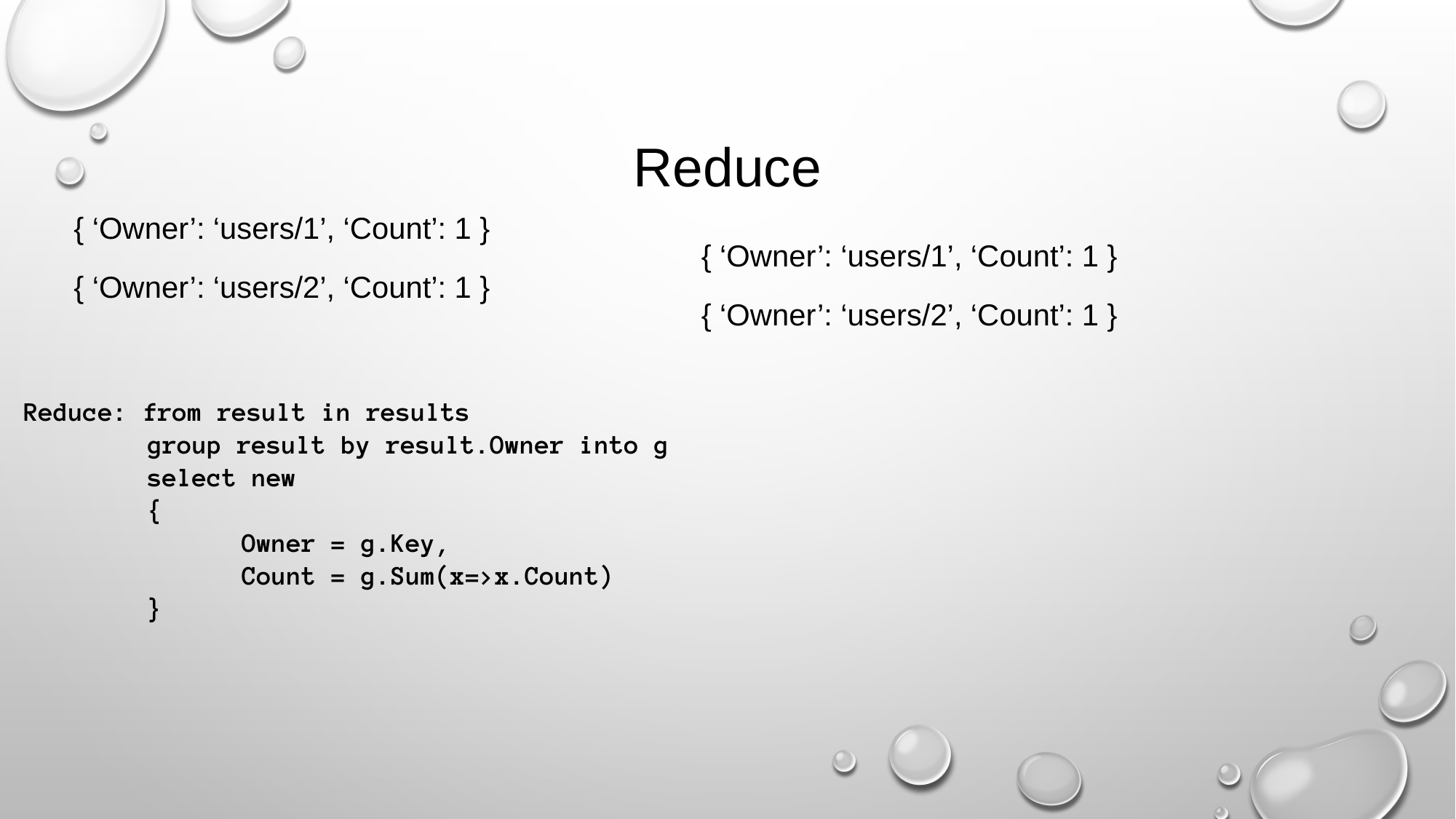

# Reduce
{ ‘Owner’: ‘users/1’, ‘Count’: 1 }
{ ‘Owner’: ‘users/2’, ‘Count’: 1 }

{ ‘Owner’: ‘users/1’, ‘Count’: 1 }
{ ‘Owner’: ‘users/2’, ‘Count’: 1 }

Reduce: from result in results
	 group result by result.Owner into g
	 select new
	 {
		Owner = g.Key,
		Count = g.Sum(x=>x.Count)
	 }